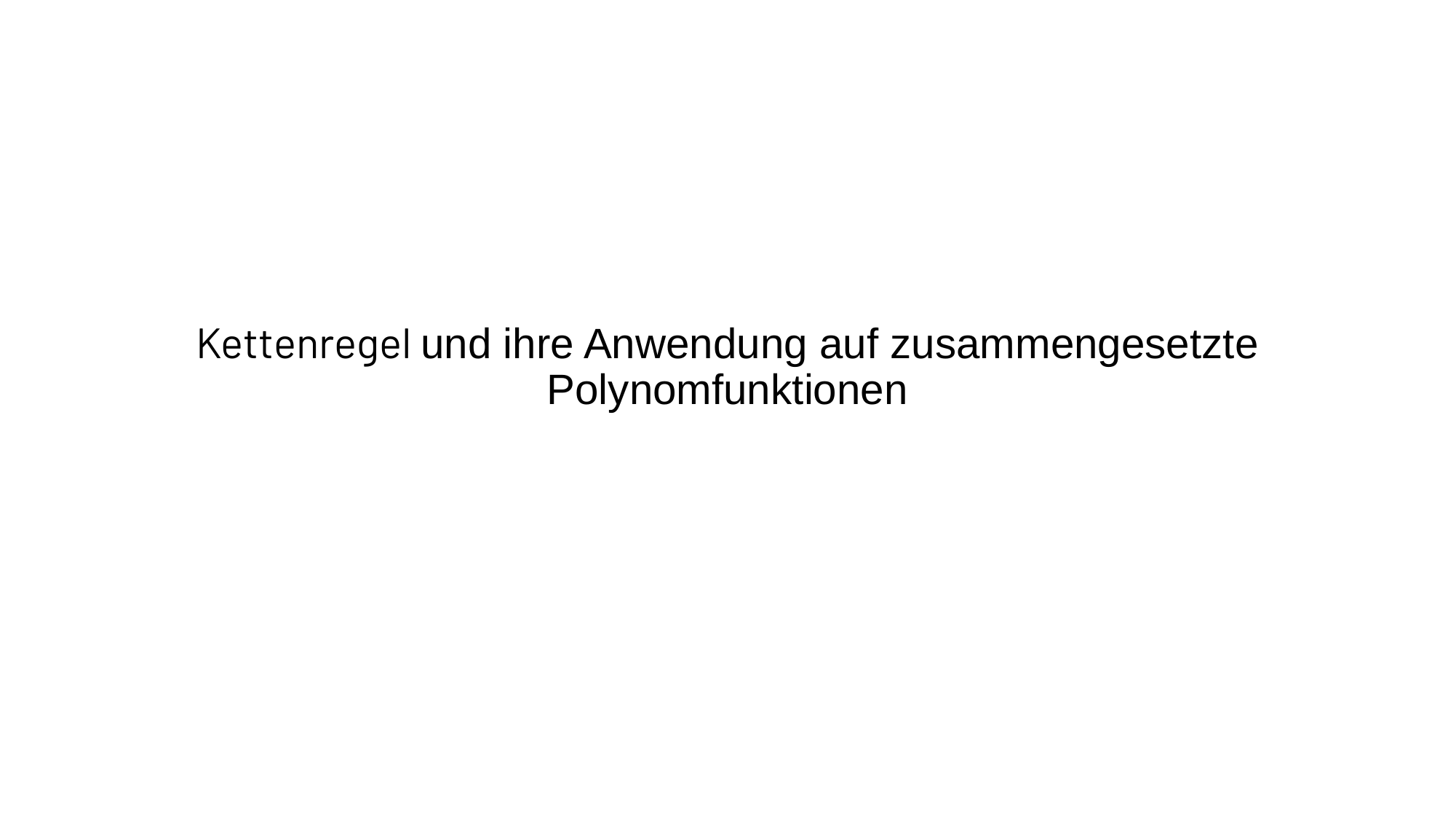

# Kettenregel und ihre Anwendung auf zusammengesetzte Polynomfunktionen